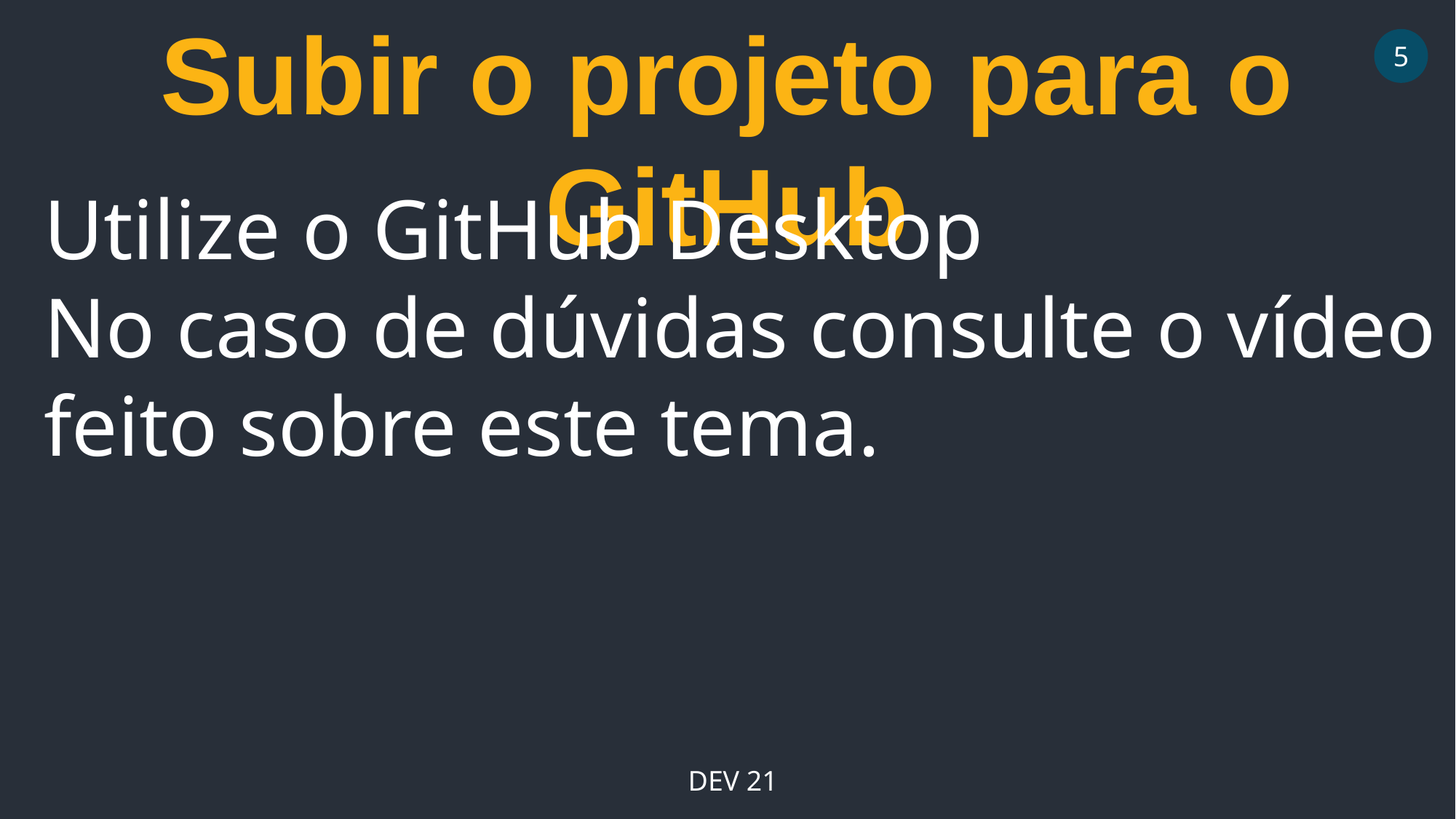

Subir o projeto para o GitHub
5
Utilize o GitHub Desktop
No caso de dúvidas consulte o vídeo feito sobre este tema.
DEV 21